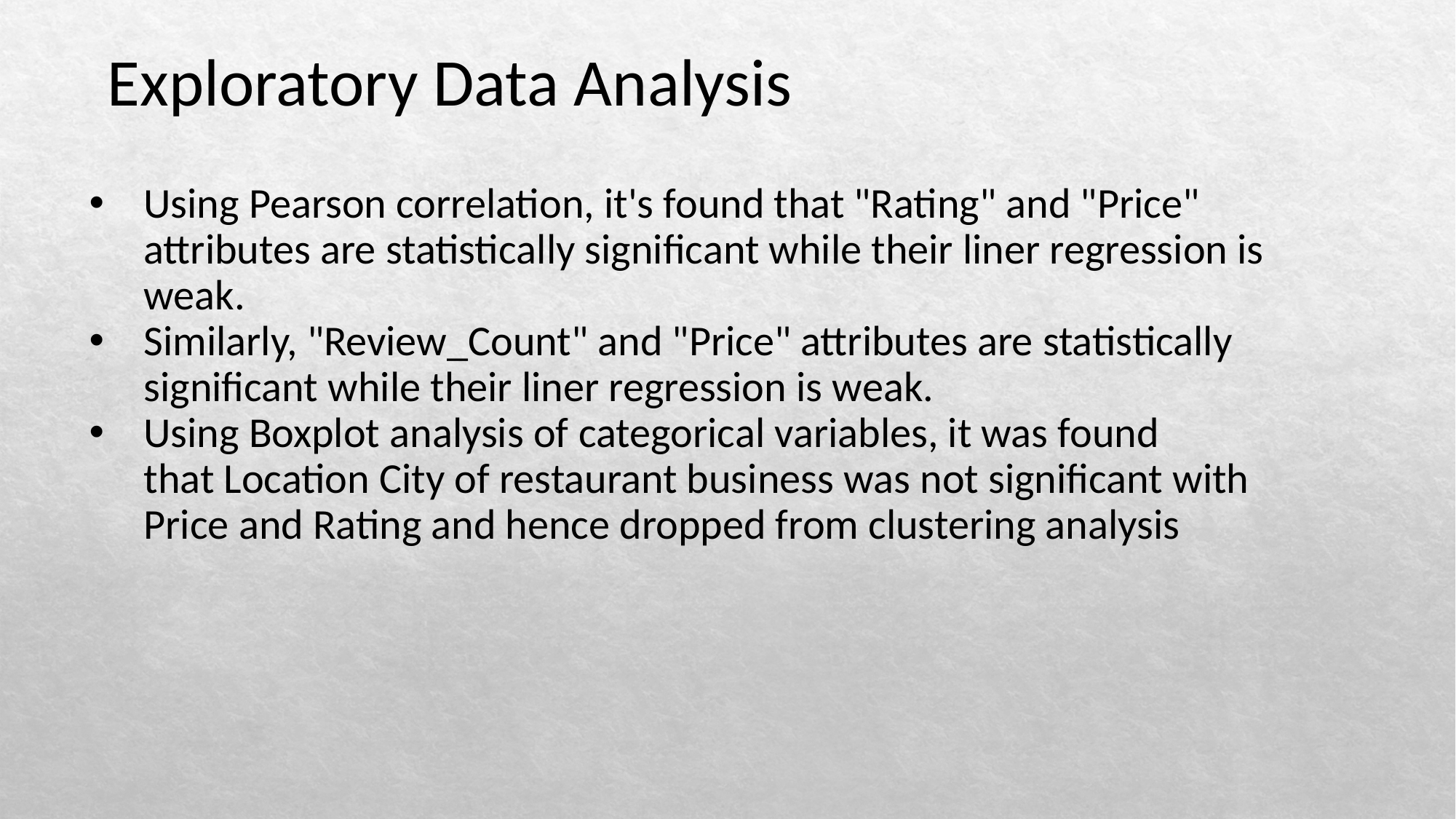

# Exploratory Data Analysis
Using Pearson correlation, it's found that "Rating" and "Price" attributes are statistically significant while their liner regression is weak.
Similarly, "Review_Count" and "Price" attributes are statistically significant while their liner regression is weak.
Using Boxplot analysis of categorical variables, it was found that Location City of restaurant business was not significant with Price and Rating and hence dropped from clustering analysis